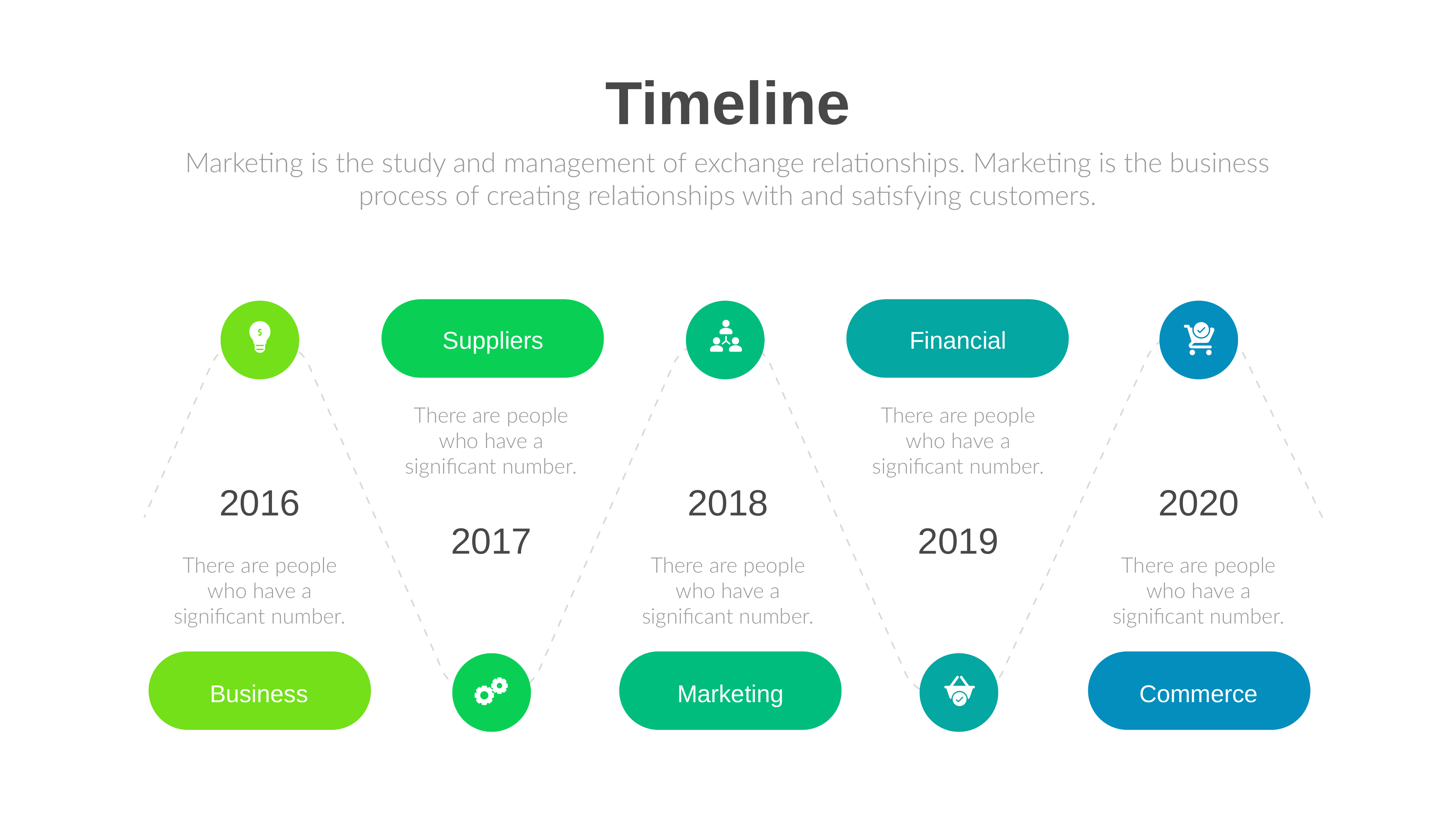

Timeline
Marketing is the study and management of exchange relationships. Marketing is the business process of creating relationships with and satisfying customers.

Suppliers

Financial

There are people who have a significant number.
2017
There are people who have a significant number.
2019
2016
There are people who have a significant number.
2018
There are people who have a significant number.
2020
There are people who have a significant number.

Business
Marketing
Commerce